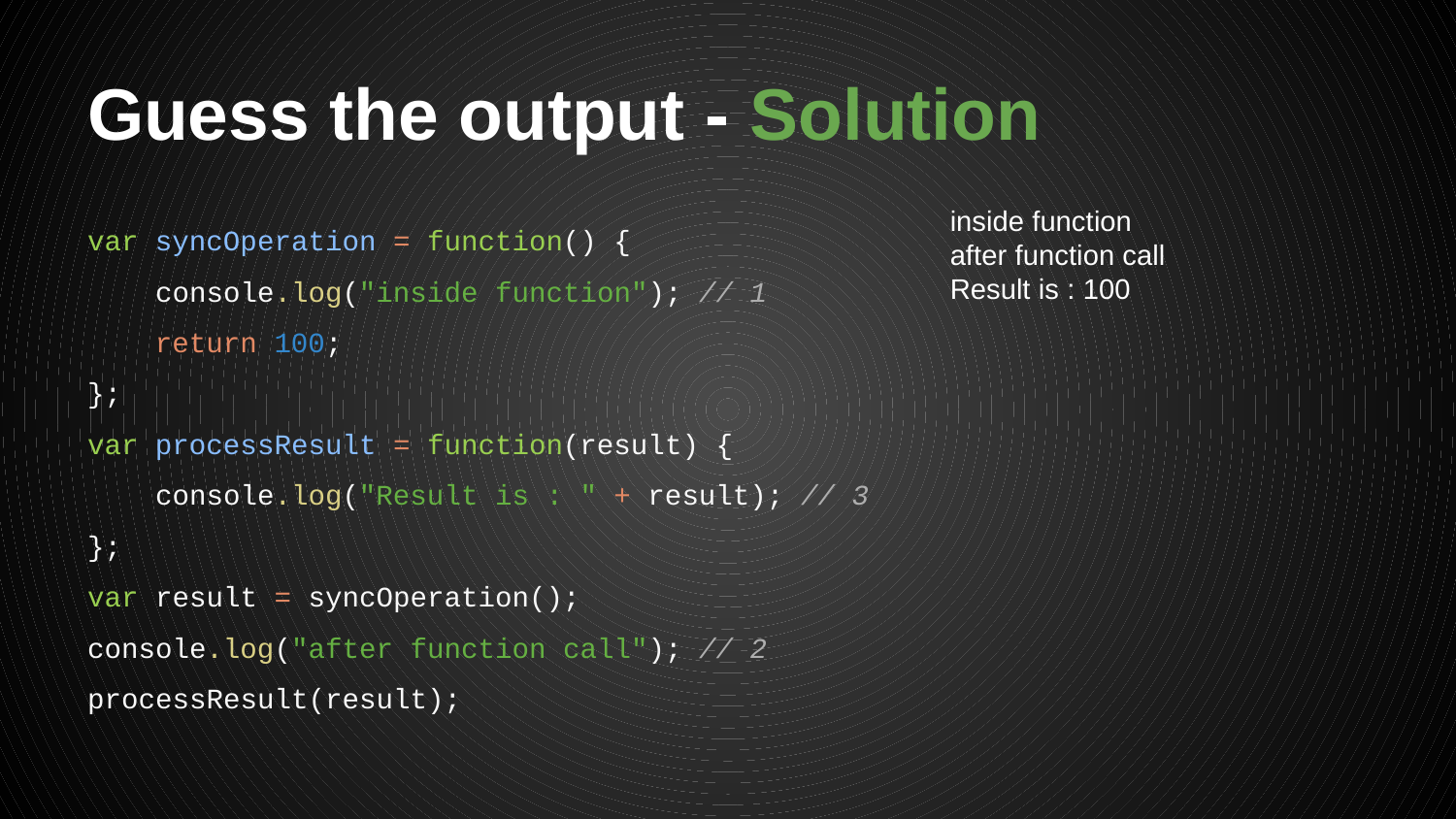

# Guess the output - Solution
inside function
after function call
Result is : 100

var syncOperation = function() {
    console.log("inside function"); // 1
    return 100;
};
var processResult = function(result) {
    console.log("Result is : " + result); // 3
};
var result = syncOperation();
console.log("after function call"); // 2
processResult(result);